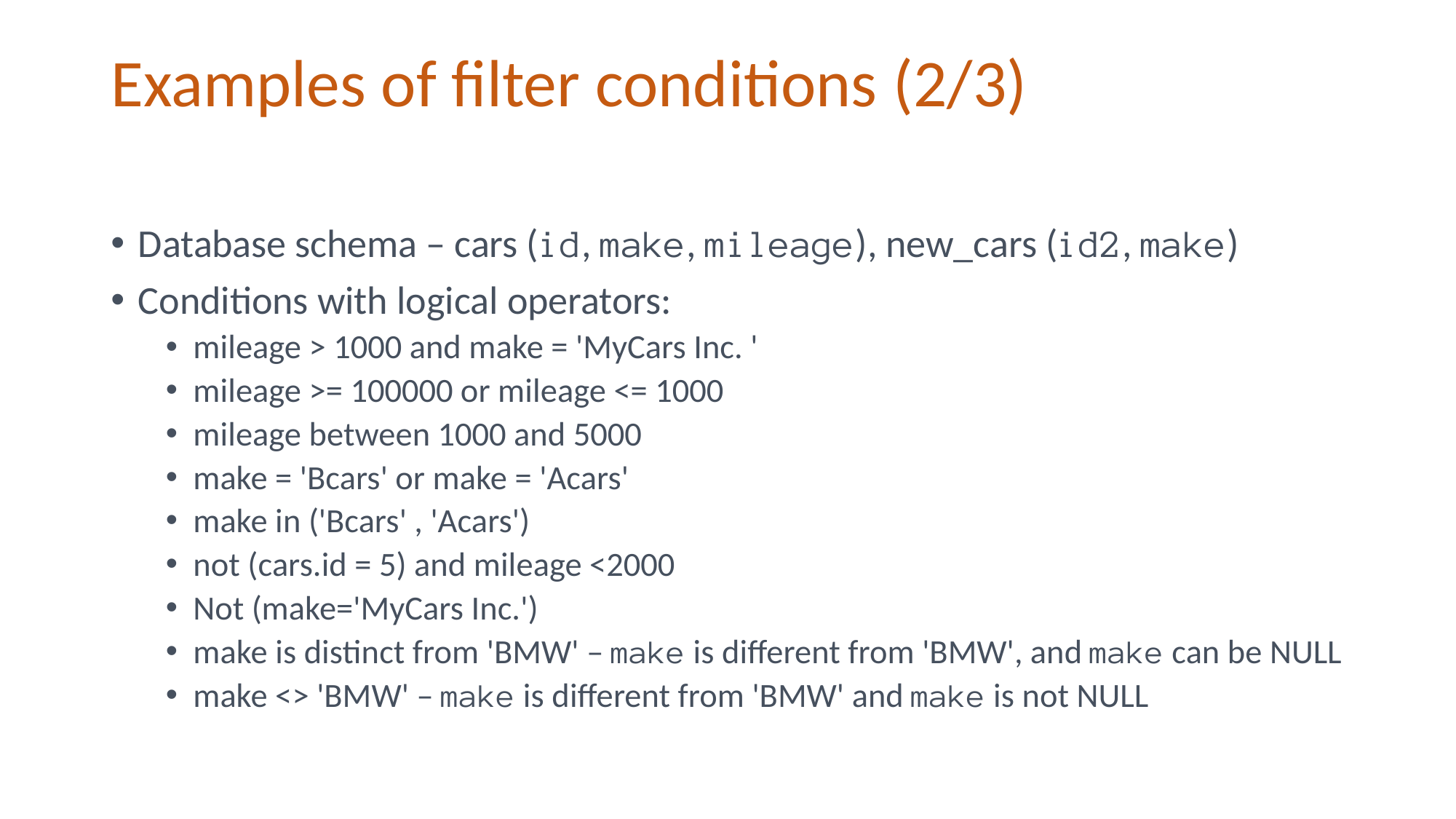

# Examples of filter conditions (2/3)
Database schema – cars (id, make, mileage), new_cars (id2, make)
Conditions with logical operators:
mileage > 1000 and make = 'MyCars Inc. '
mileage >= 100000 or mileage <= 1000
mileage between 1000 and 5000
make = 'Bcars' or make = 'Acars'
make in ('Bcars' , 'Acars')
not (cars.id = 5) and mileage <2000
Not (make='MyCars Inc.')
make is distinct from 'BMW' – make is different from 'BMW', and make can be NULL
make <> 'BMW' – make is different from 'BMW' and make is not NULL